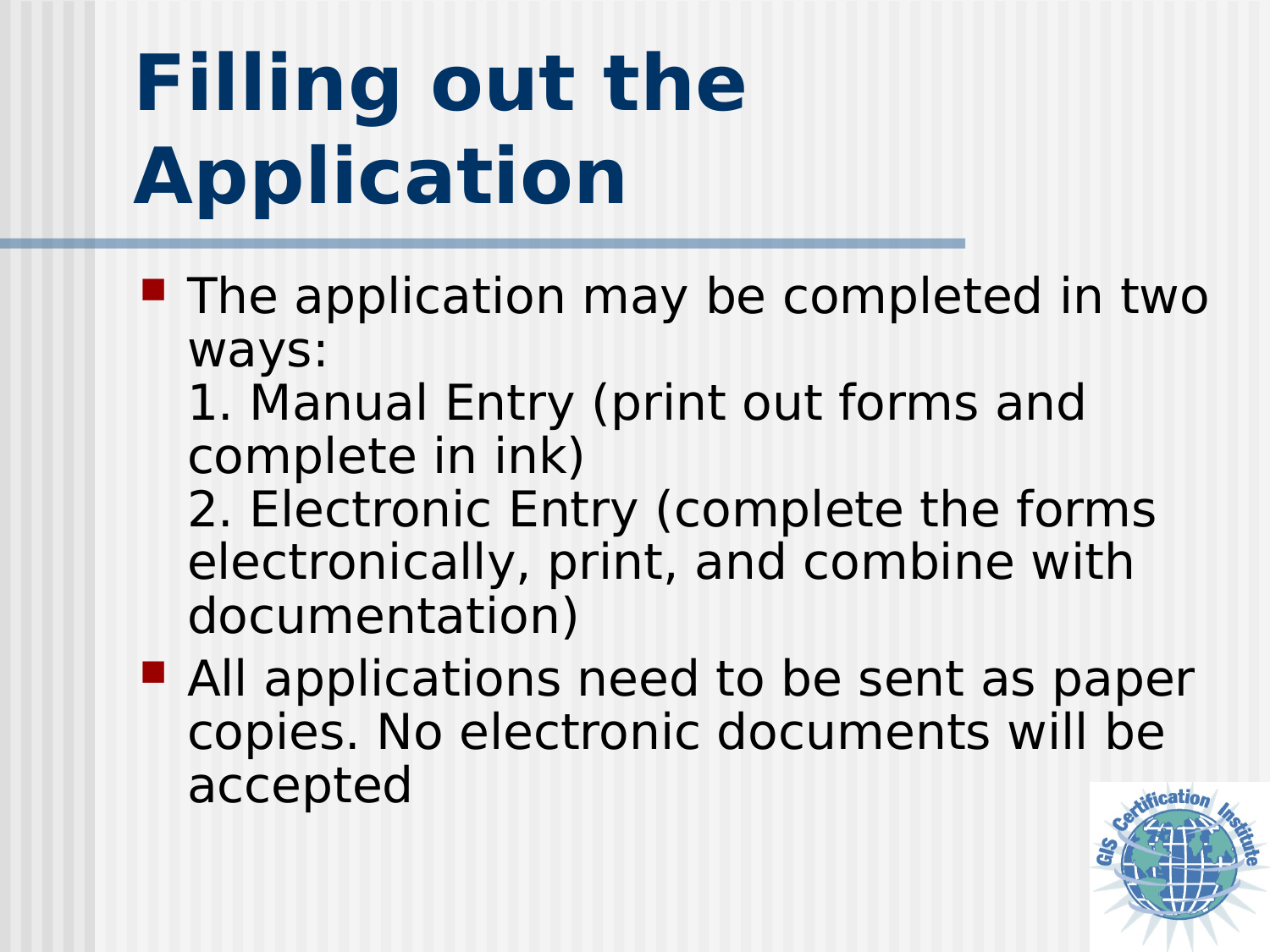

# Filling out the Application
The application may be completed in two ways:
1. Manual Entry (print out forms and complete in ink)
2. Electronic Entry (complete the forms electronically, print, and combine with documentation)
All applications need to be sent as paper copies. No electronic documents will be accepted